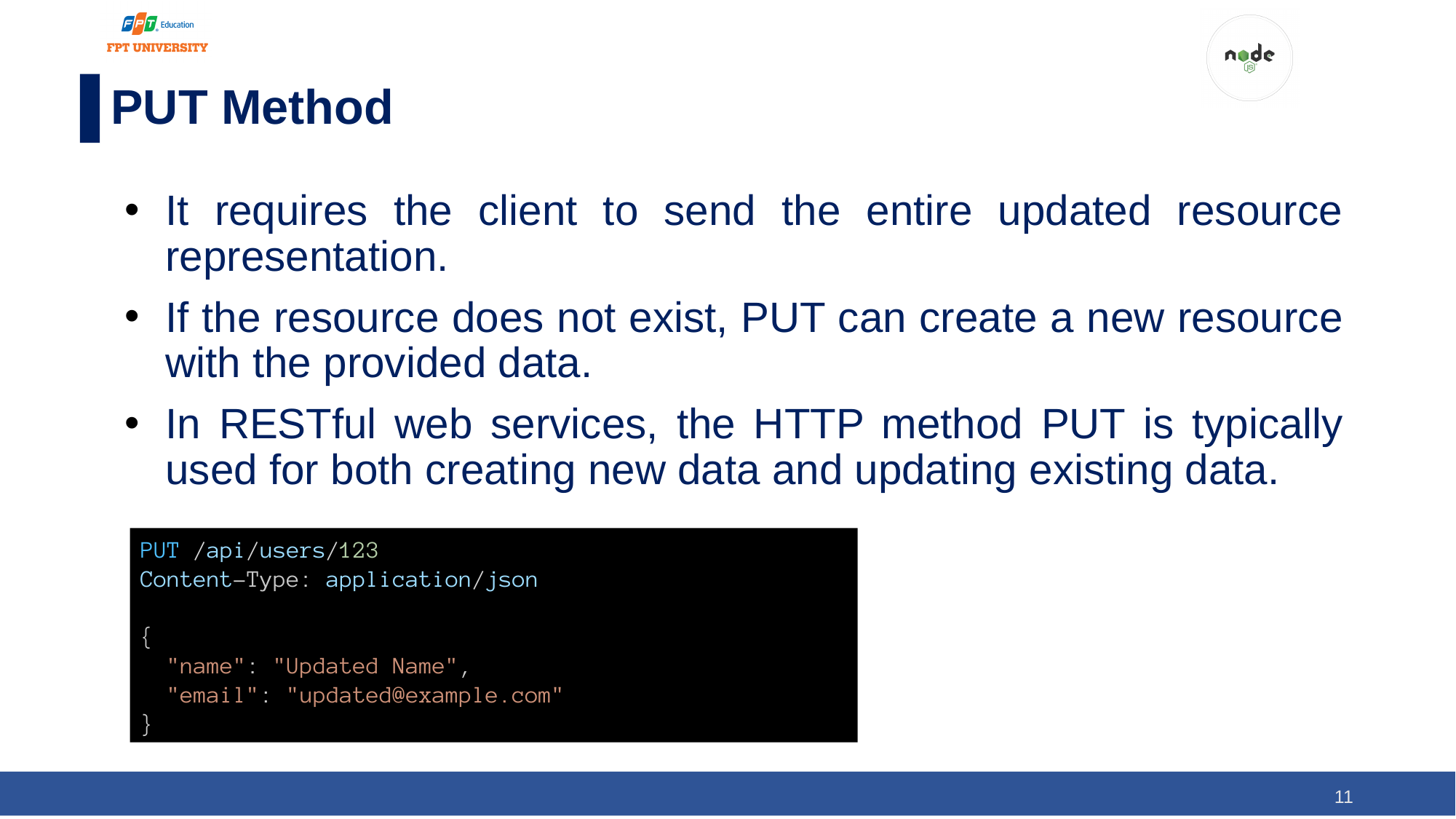

# PUT Method
It requires the client to send the entire updated resource representation.
If the resource does not exist, PUT can create a new resource with the provided data.
In RESTful web services, the HTTP method PUT is typically used for both creating new data and updating existing data.
PUT /api/users/123
Content-Type: application/json
{
  "name": "Updated Name",
  "email": "updated@example.com"
}
11